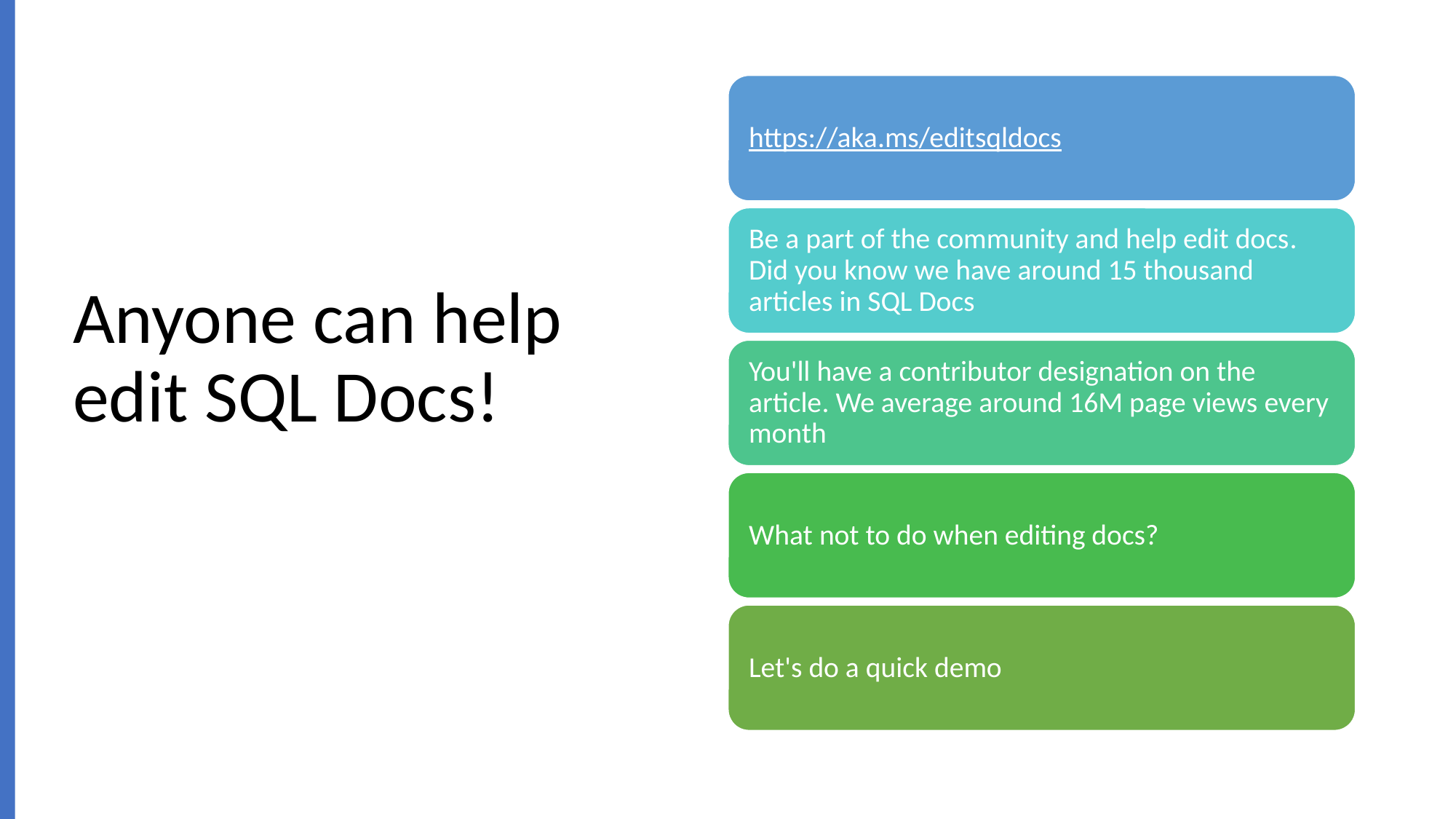

# Anyone can help edit SQL Docs!
https://aka.ms/editsqldocs
Be a part of the community and help edit docs. Did you know we have around 15 thousand articles in SQL Docs
You'll have a contributor designation on the article. We average around 16M page views every month
What not to do when editing docs?
Let's do a quick demo